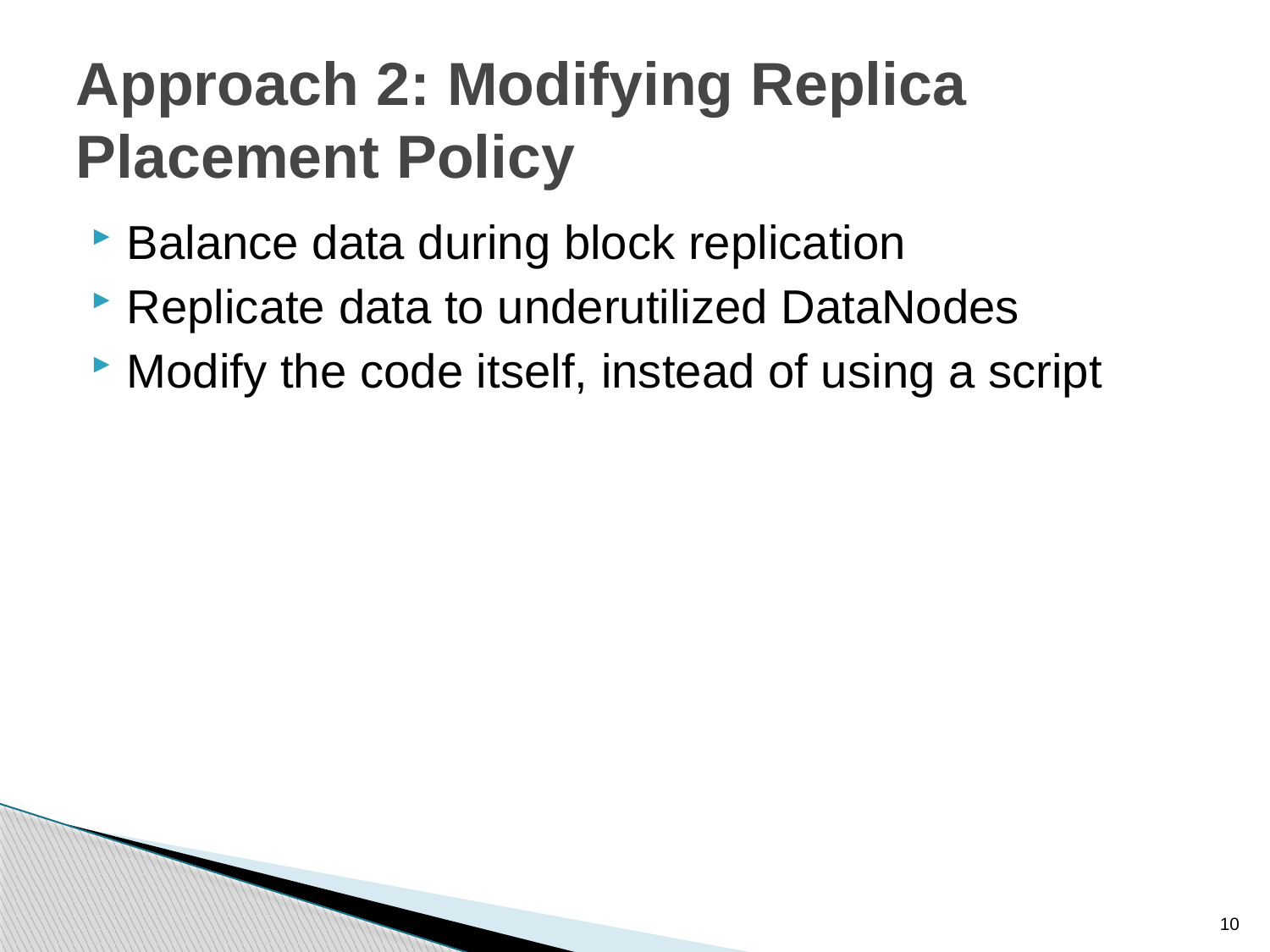

# Approach 2: Modifying Replica Placement Policy
Balance data during block replication
Replicate data to underutilized DataNodes
Modify the code itself, instead of using a script
10